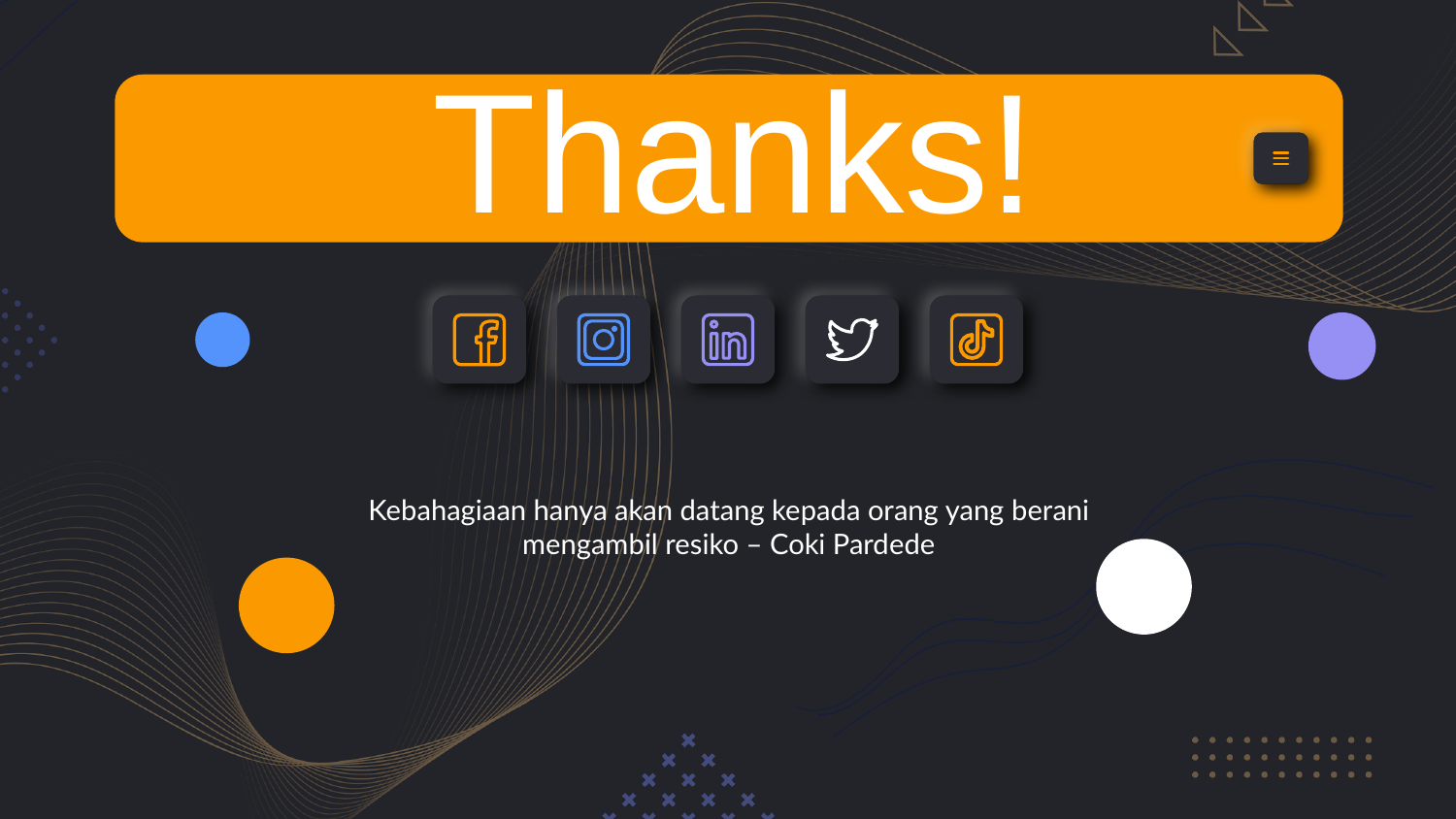

# Thanks!

Kebahagiaan hanya akan datang kepada orang yang berani mengambil resiko – Coki Pardede